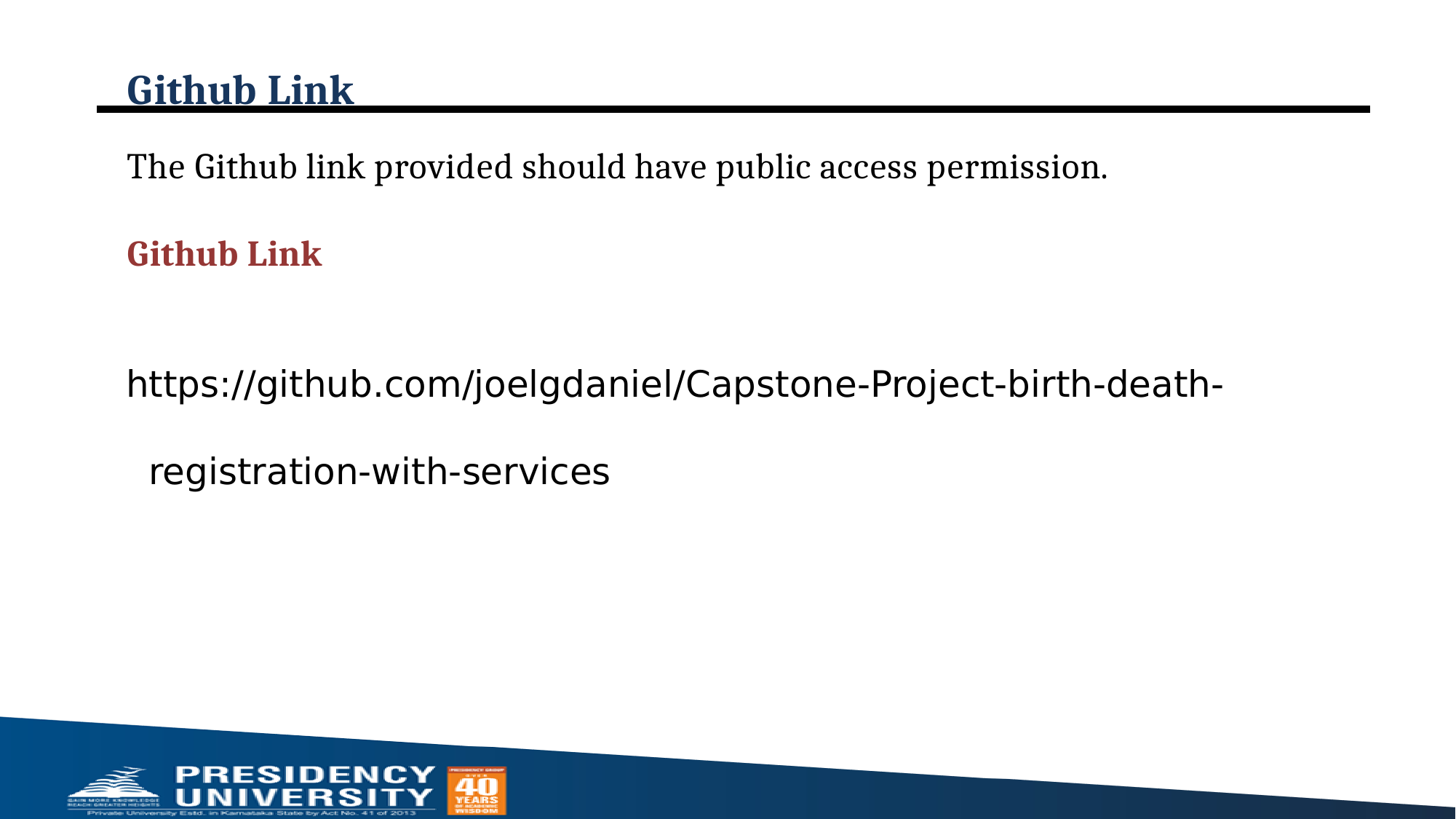

# Github Link

The Github link provided should have public access permission.

Github Link

https://github.com/joelgdaniel/Capstone-Project-birth-death-registration-with-services